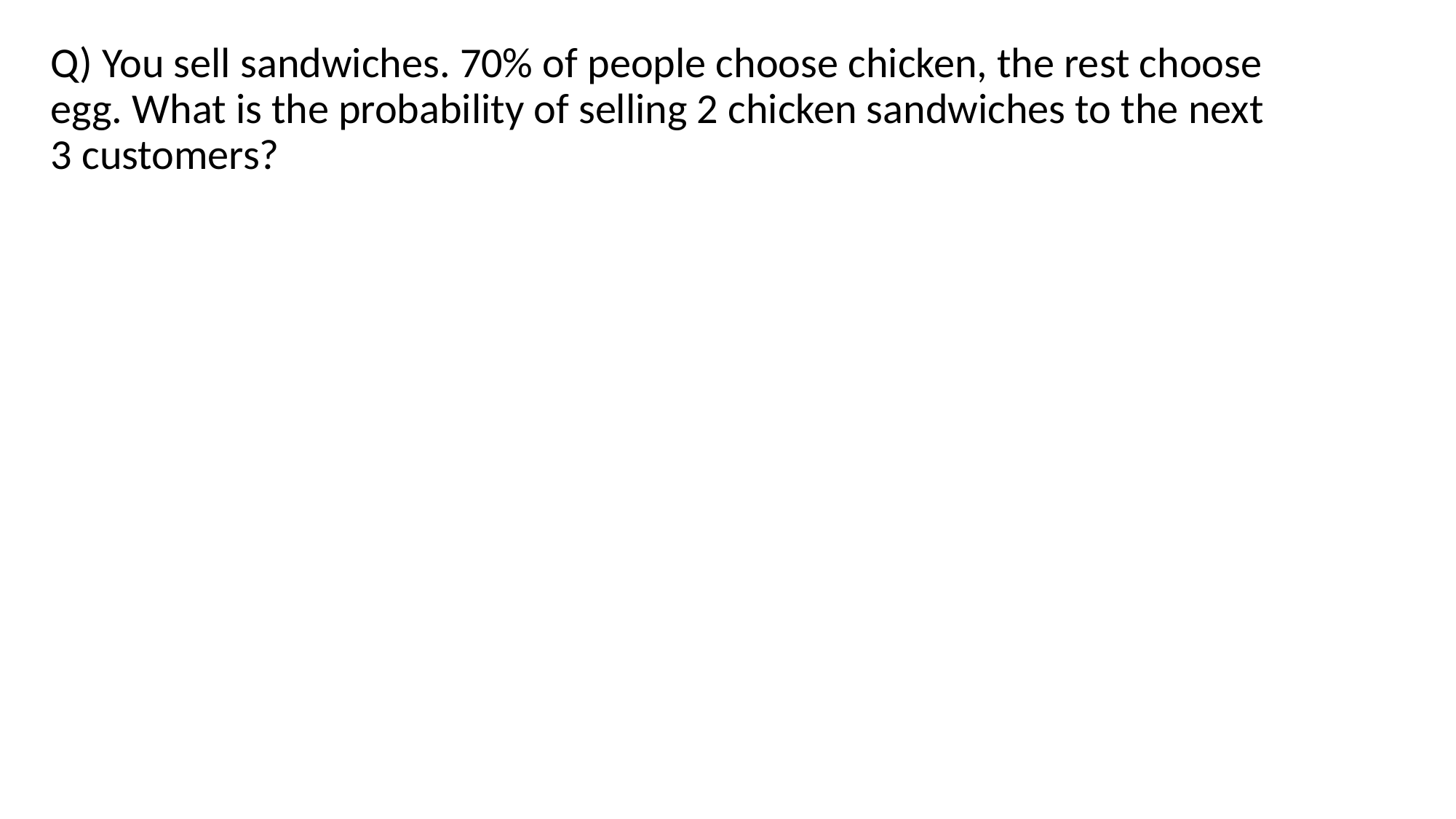

Q) You sell sandwiches. 70% of people choose chicken, the rest choose egg. What is the probability of selling 2 chicken sandwiches to the next 3 customers?